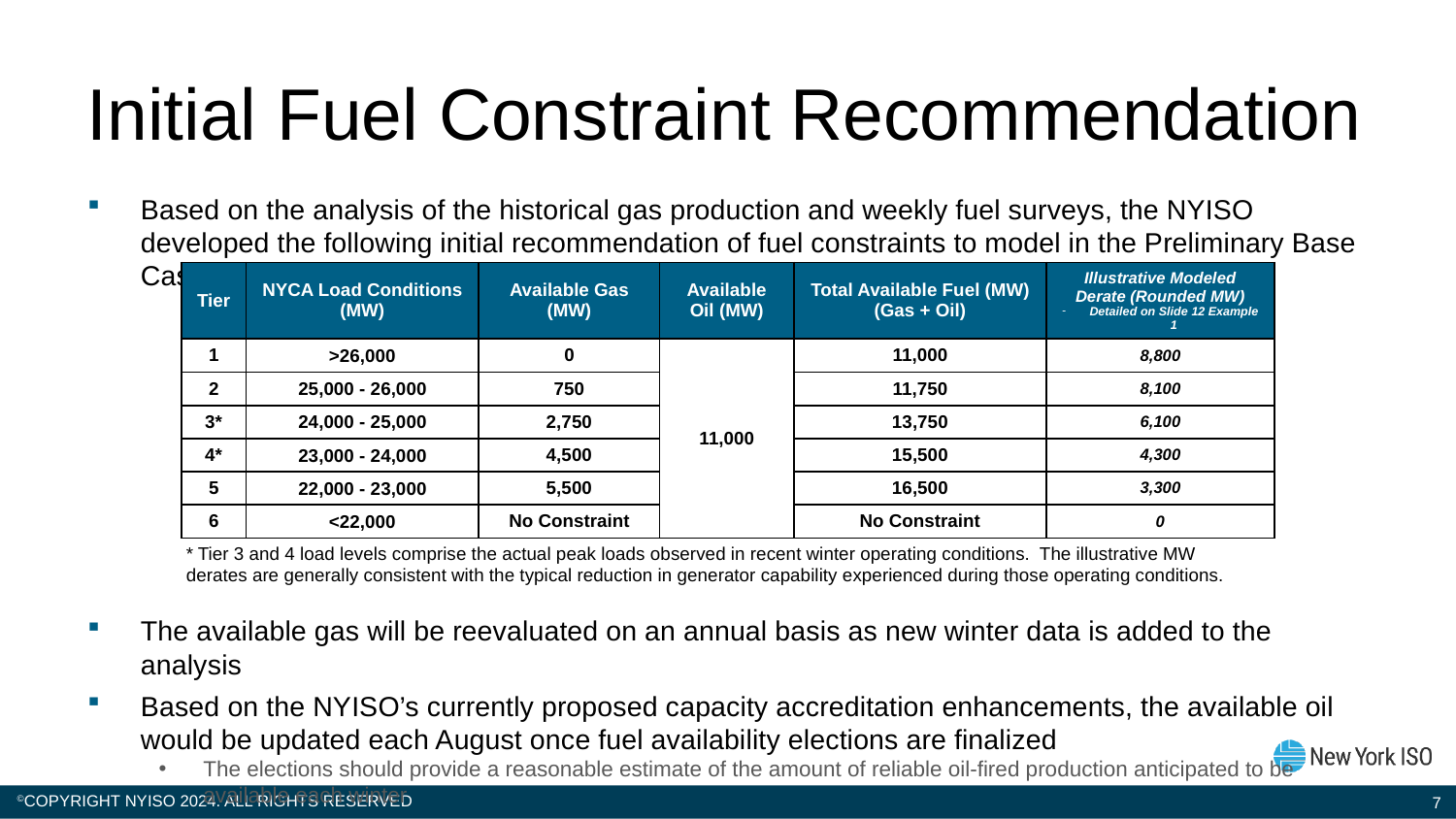

# Initial Fuel Constraint Recommendation
Based on the analysis of the historical gas production and weekly fuel surveys, the NYISO developed the following initial recommendation of fuel constraints to model in the Preliminary Base Case (PBC) of the 2025-2026 IRM study

The available gas will be reevaluated on an annual basis as new winter data is added to the analysis
Based on the NYISO’s currently proposed capacity accreditation enhancements, the available oil would be updated each August once fuel availability elections are finalized
The elections should provide a reasonable estimate of the amount of reliable oil-fired production anticipated to be available each winter
| Tier | NYCA Load Conditions (MW) | Available Gas (MW) | Available Oil (MW) | Total Available Fuel (MW) (Gas + Oil) | Illustrative Modeled Derate (Rounded MW) Detailed on Slide 12 Example 1 |
| --- | --- | --- | --- | --- | --- |
| 1 | >26,000 | 0 | 11,000 | 11,000 | 8,800 |
| 2 | 25,000 - 26,000 | 750 |  | 11,750 | 8,100 |
| 3\* | 24,000 - 25,000 | 2,750 |  | 13,750 | 6,100 |
| 4\* | 23,000 - 24,000 | 4,500 |  | 15,500 | 4,300 |
| 5 | 22,000 - 23,000 | 5,500 |  | 16,500 | 3,300 |
| 6 | <22,000 | No Constraint |  | No Constraint | 0 |
* Tier 3 and 4 load levels comprise the actual peak loads observed in recent winter operating conditions.  The illustrative MW derates are generally consistent with the typical reduction in generator capability experienced during those operating conditions.